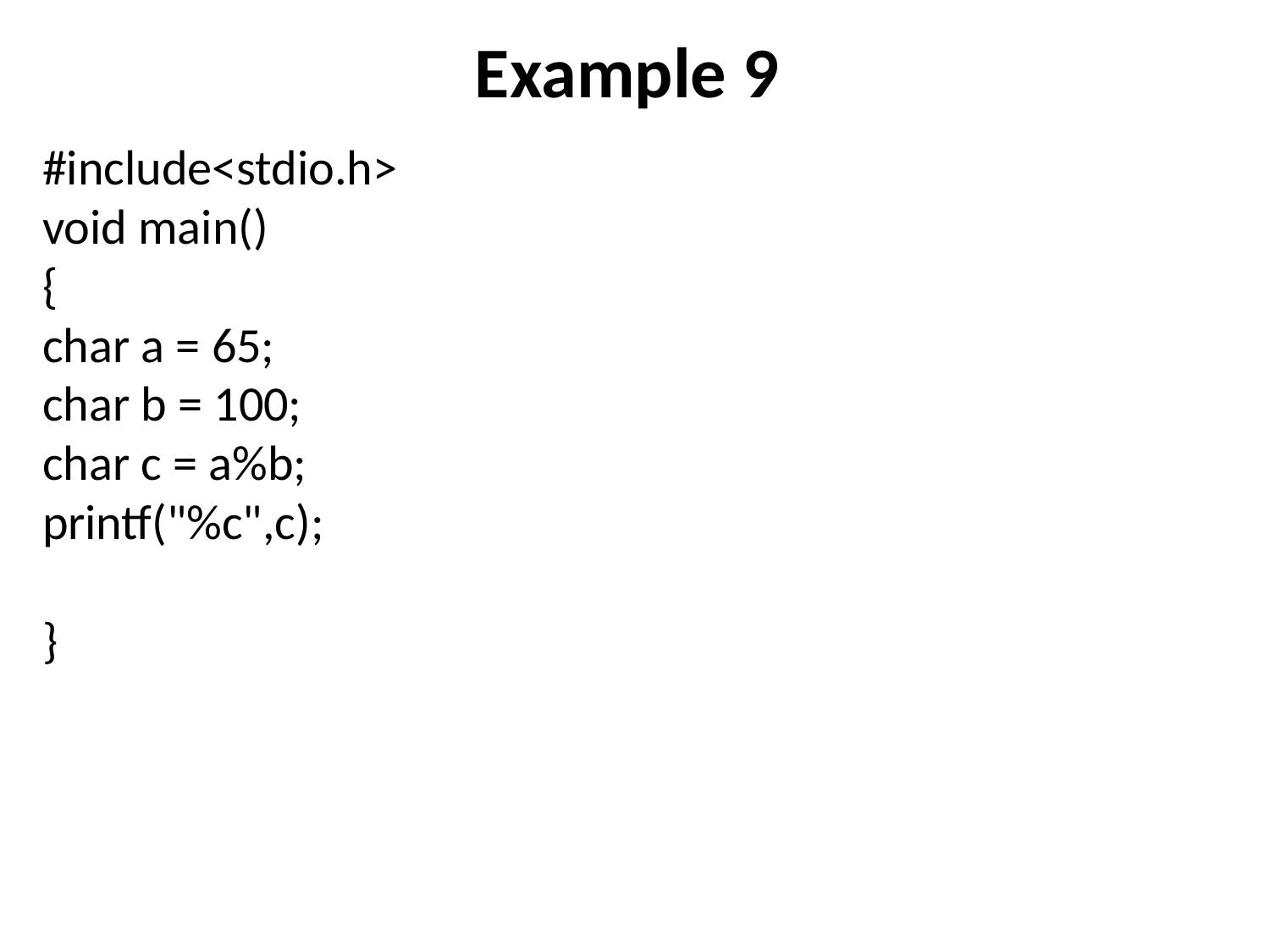

# Example 9
#include<stdio.h>
void main()
{
char a = 65;
char b = 100;
char c = a%b;
printf("%c",c);
}